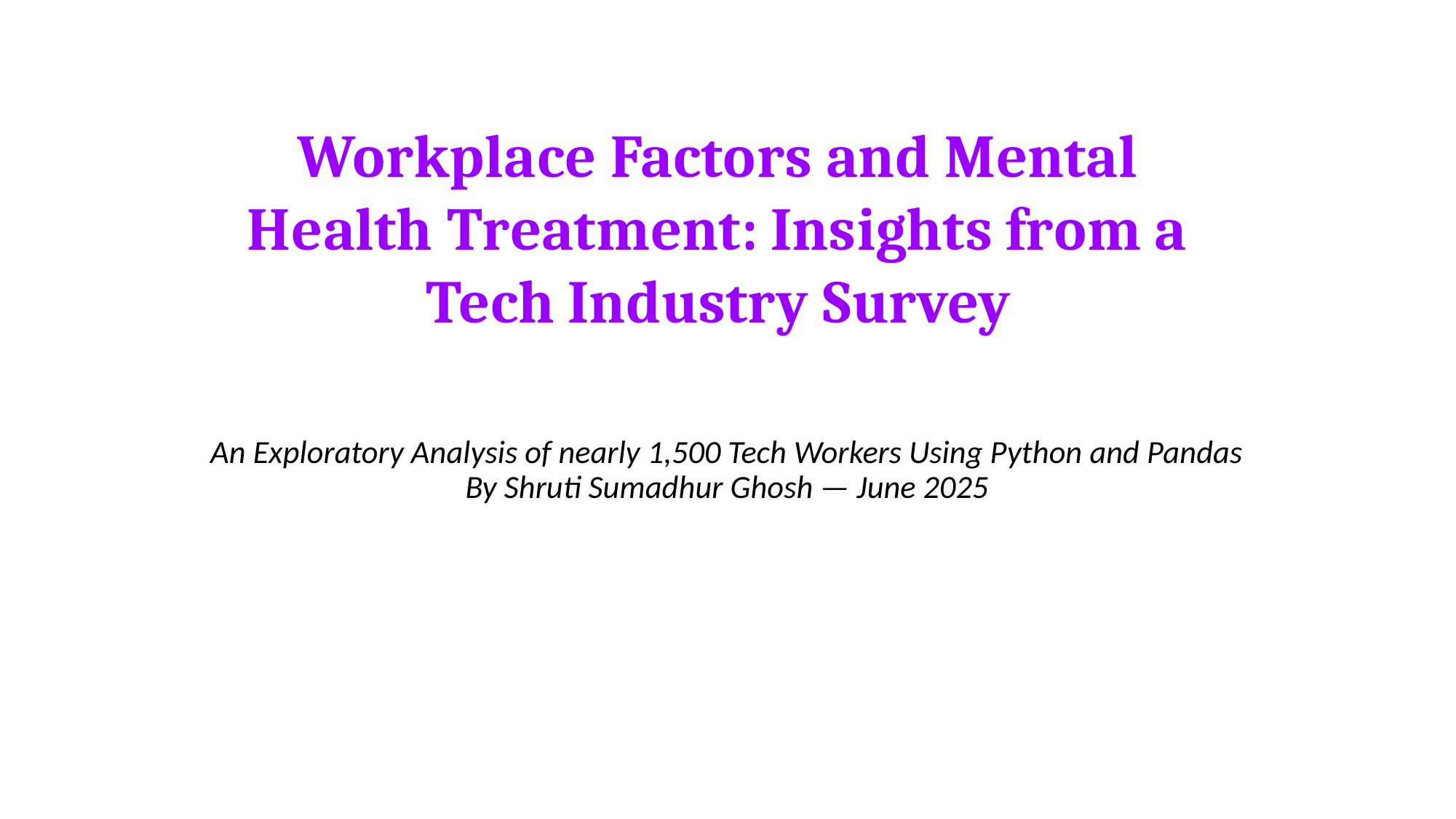

# Workplace Factors and Mental Health Treatment: Insights from a Tech Industry Survey

An Exploratory Analysis of nearly 1,500 Tech Workers Using Python and Pandas
By Shruti Sumadhur Ghosh — June 2025